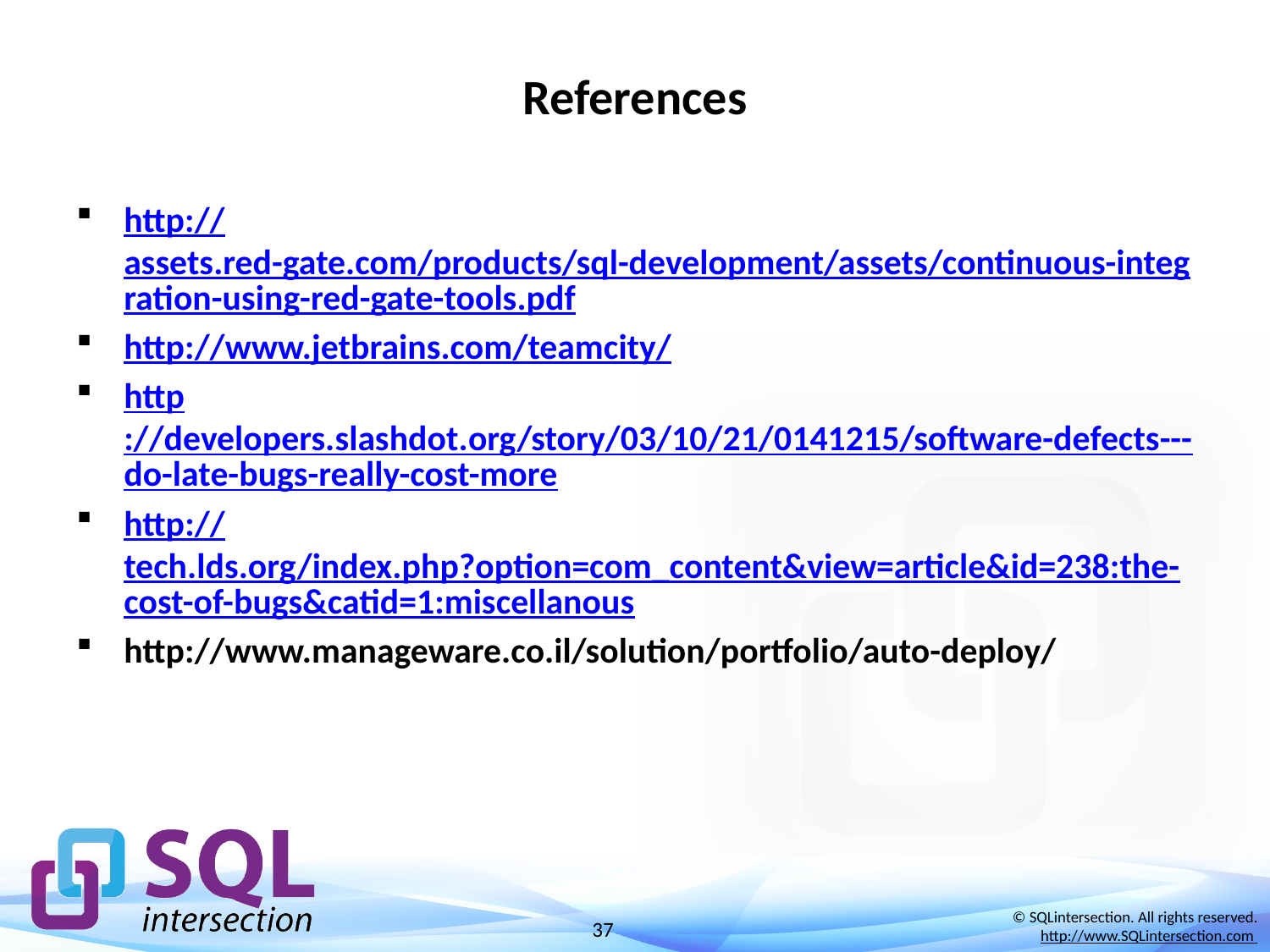

# References
http://assets.red-gate.com/products/sql-development/assets/continuous-integration-using-red-gate-tools.pdf
http://www.jetbrains.com/teamcity/
http://developers.slashdot.org/story/03/10/21/0141215/software-defects---do-late-bugs-really-cost-more
http://tech.lds.org/index.php?option=com_content&view=article&id=238:the-cost-of-bugs&catid=1:miscellanous
http://www.manageware.co.il/solution/portfolio/auto-deploy/